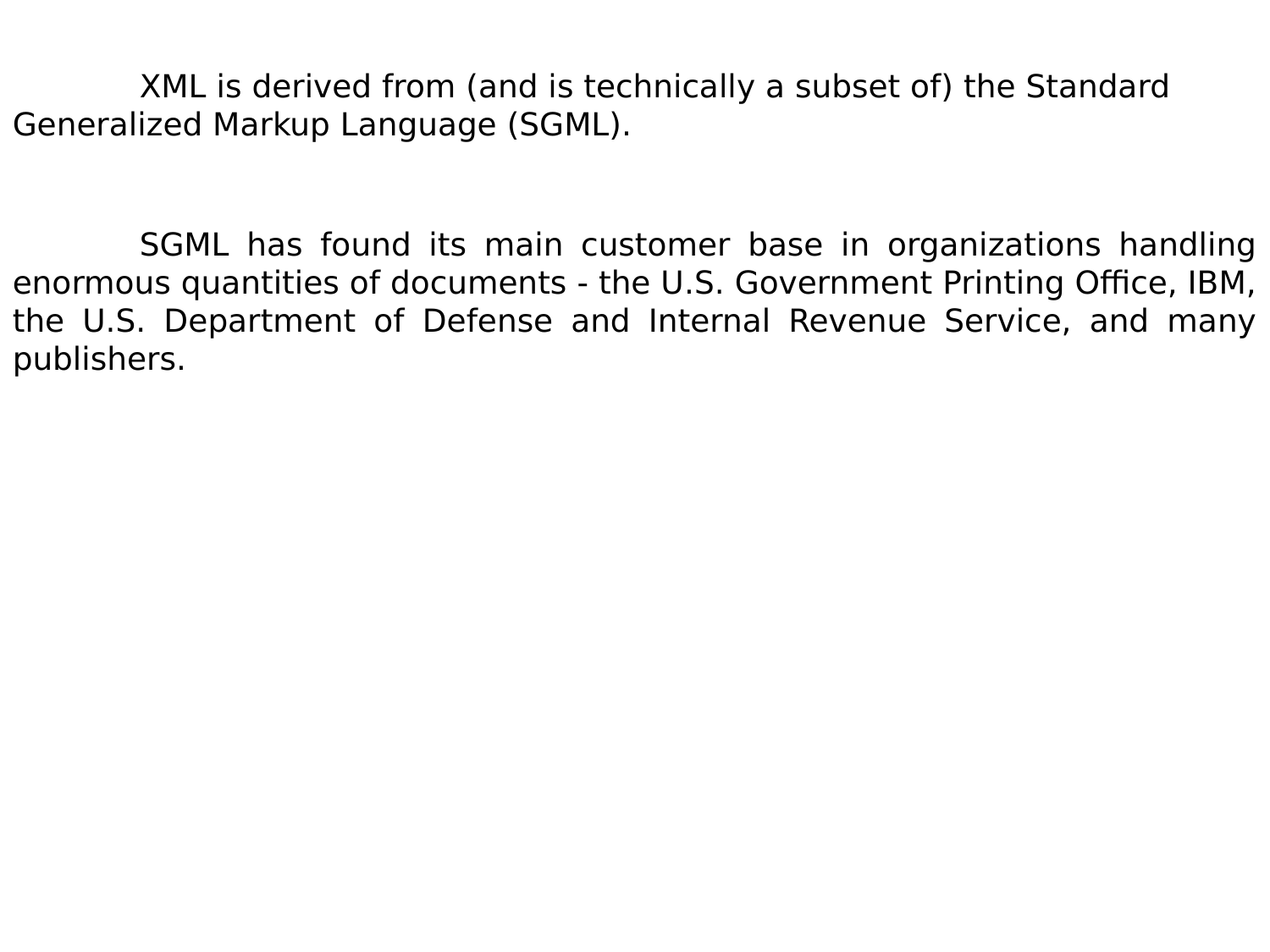

XML is derived from (and is technically a subset of) the Standard Generalized Markup Language (SGML).
 	SGML has found its main customer base in organizations handling enormous quantities of documents - the U.S. Government Printing Office, IBM, the U.S. Department of Defense and Internal Revenue Service, and many publishers.